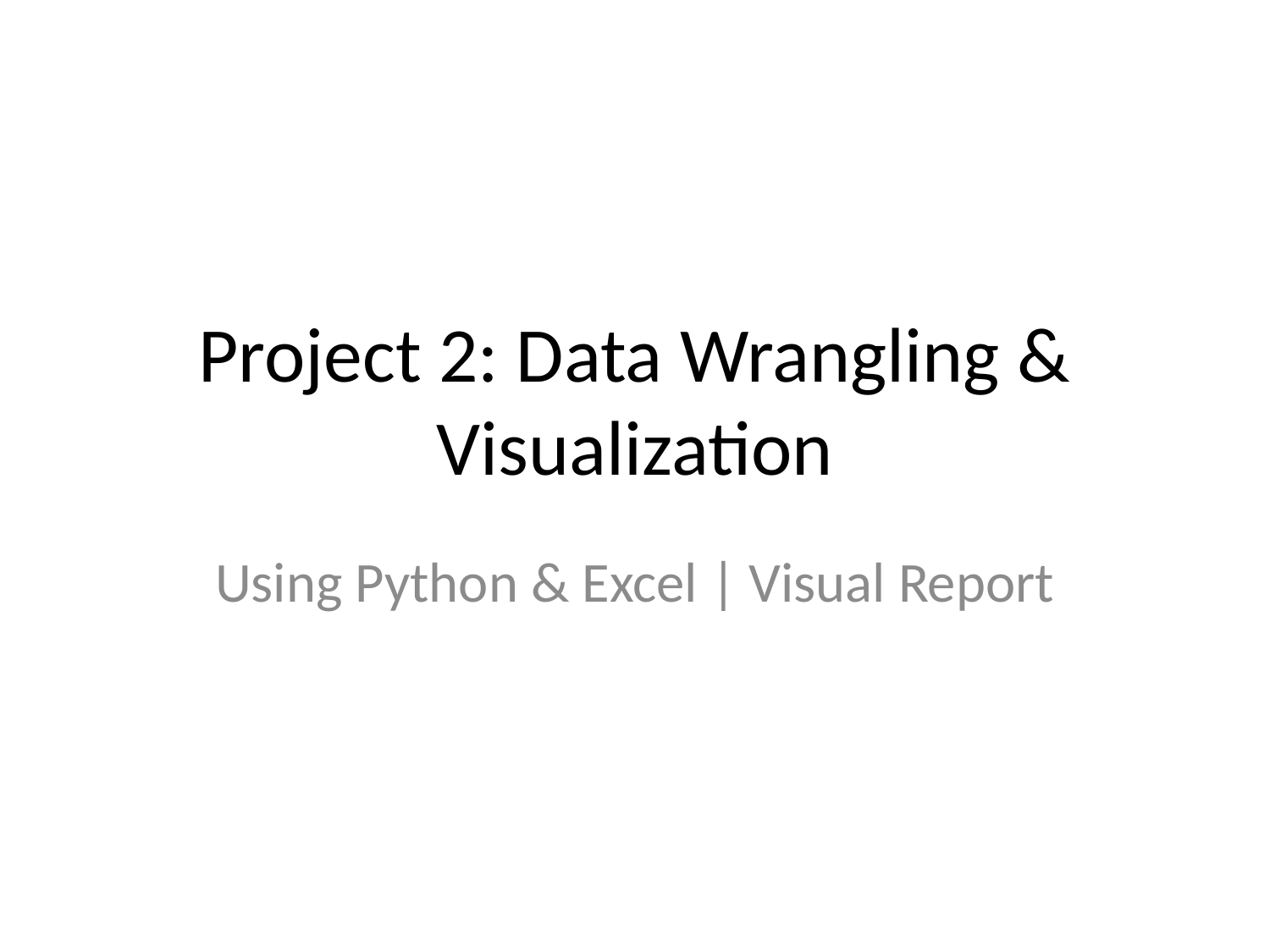

# Project 2: Data Wrangling & Visualization
Using Python & Excel | Visual Report